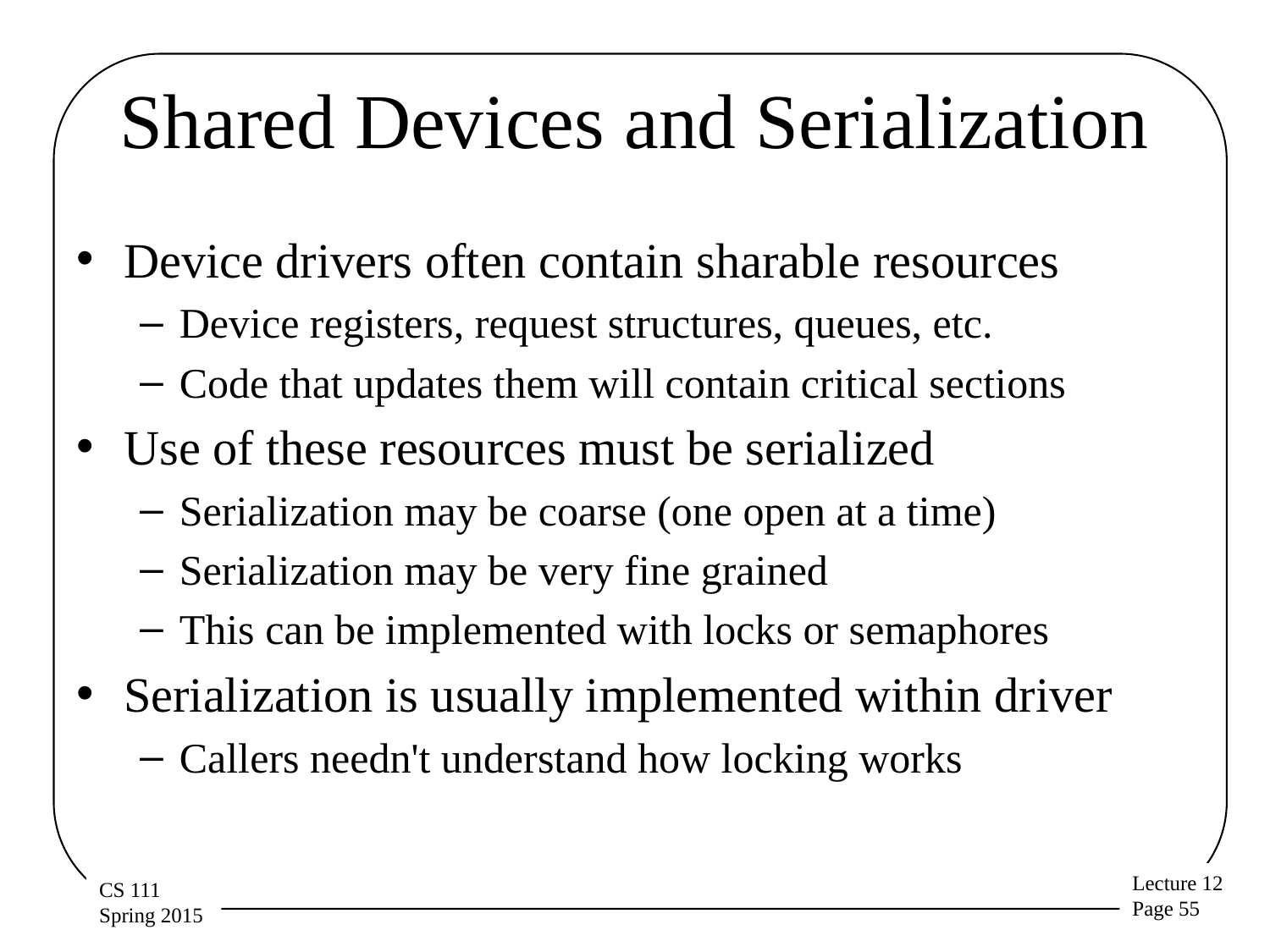

# Shared Devices and Serialization
Device drivers often contain sharable resources
Device registers, request structures, queues, etc.
Code that updates them will contain critical sections
Use of these resources must be serialized
Serialization may be coarse (one open at a time)
Serialization may be very fine grained
This can be implemented with locks or semaphores
Serialization is usually implemented within driver
Callers needn't understand how locking works